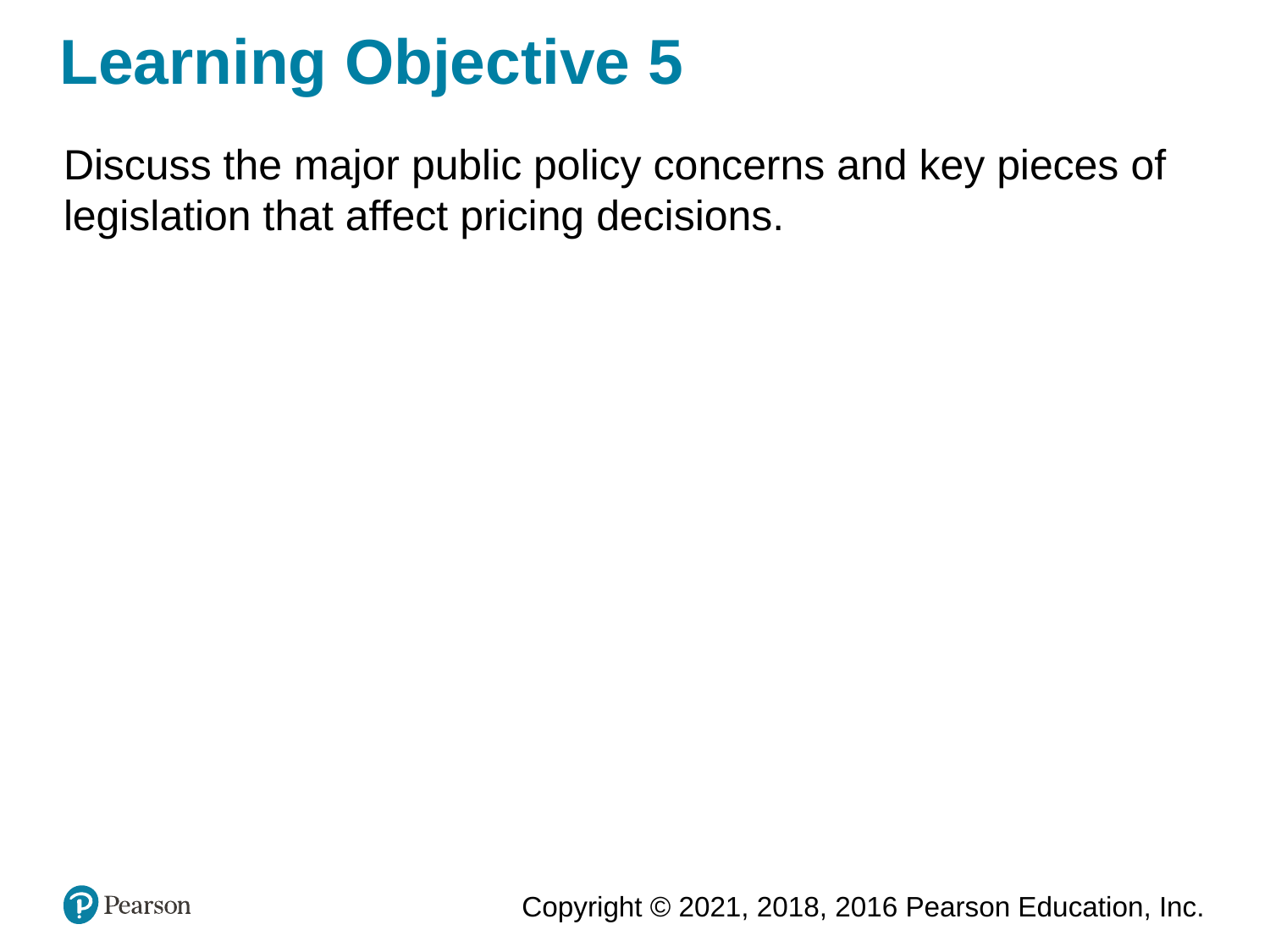

# Learning Objective 5
Discuss the major public policy concerns and key pieces of legislation that affect pricing decisions.